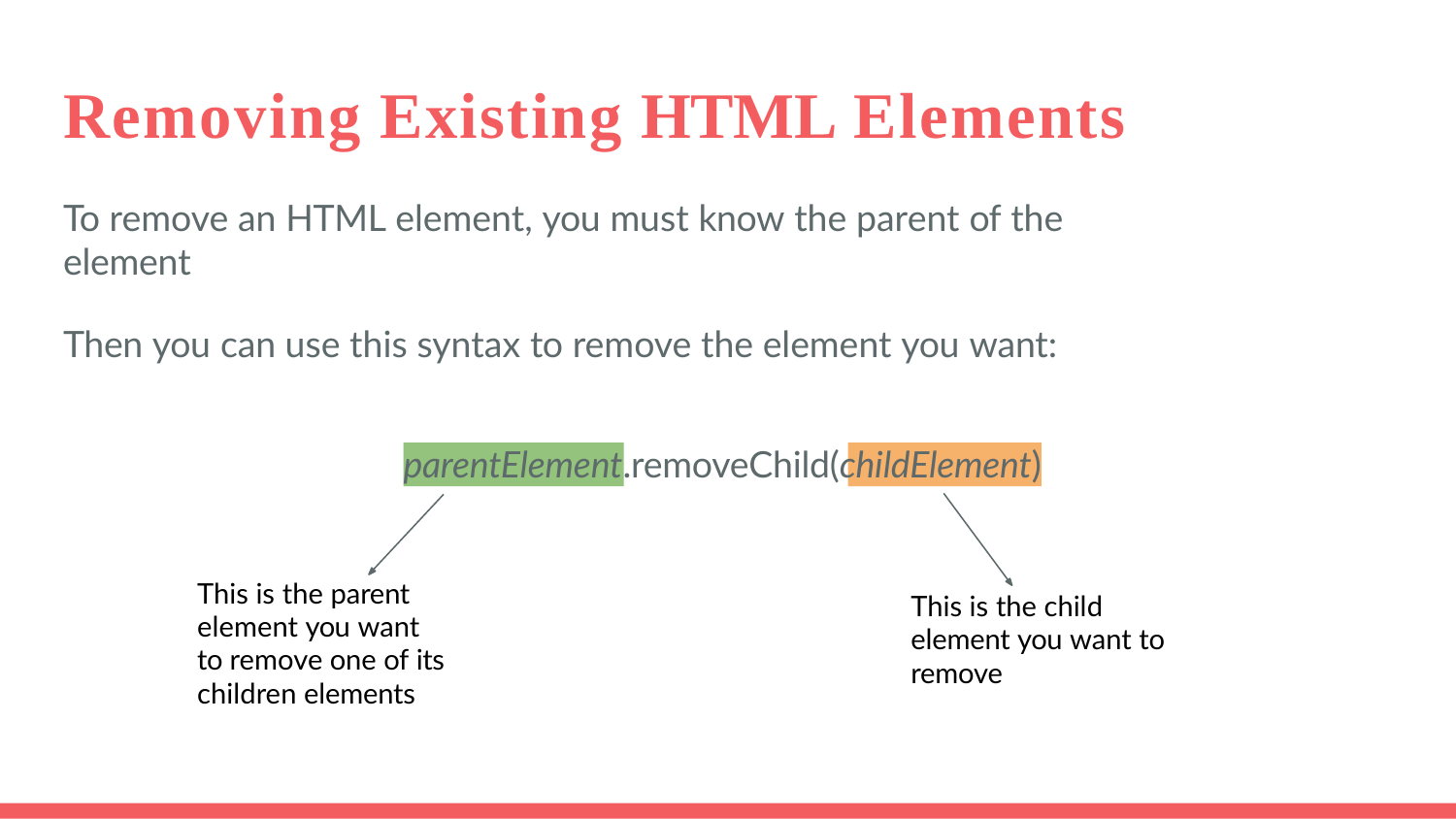

# Removing Existing HTML Elements
To remove an HTML element, you must know the parent of the element
Then you can use this syntax to remove the element you want:
parentElement.removeChild(childElement)

This is the parent element you want to remove one of its children elements
This is the child element you want to remove